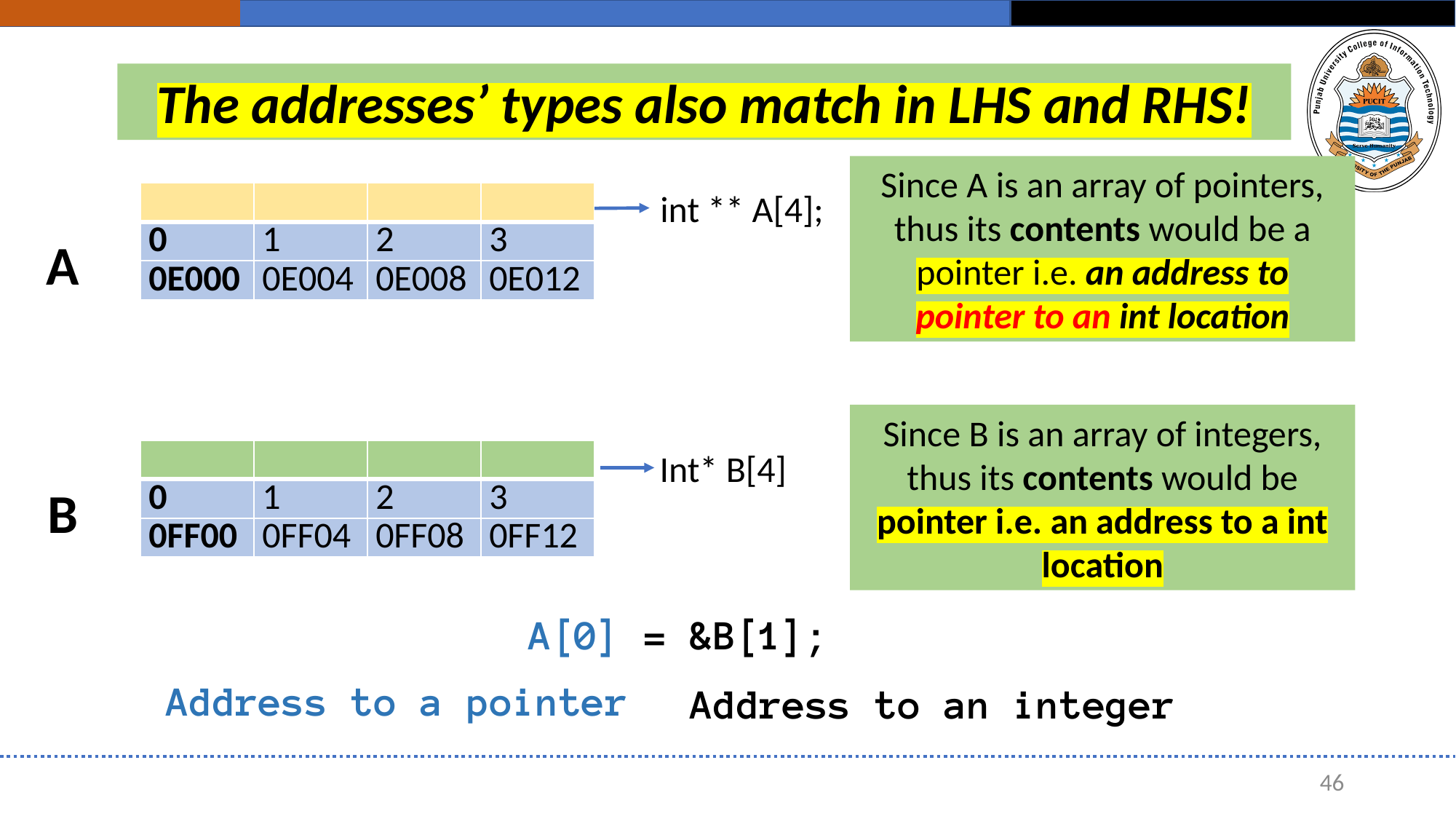

The addresses’ types also match in LHS and RHS!
Since A is an array of pointers, thus its contents would be a pointer i.e. an address to pointer to an int location
int ** A[4];
|  |  |  |  |
| --- | --- | --- | --- |
| 0 | 1 | 2 | 3 |
| 0E000 | 0E004 | 0E008 | 0E012 |
A
Since B is an array of integers, thus its contents would be pointer i.e. an address to a int location
B
|  |  |  |  |
| --- | --- | --- | --- |
| 0 | 1 | 2 | 3 |
| 0FF00 | 0FF04 | 0FF08 | 0FF12 |
Int* B[4]
 A[0] = &B[1];
Address to a pointer
Address to an integer
46